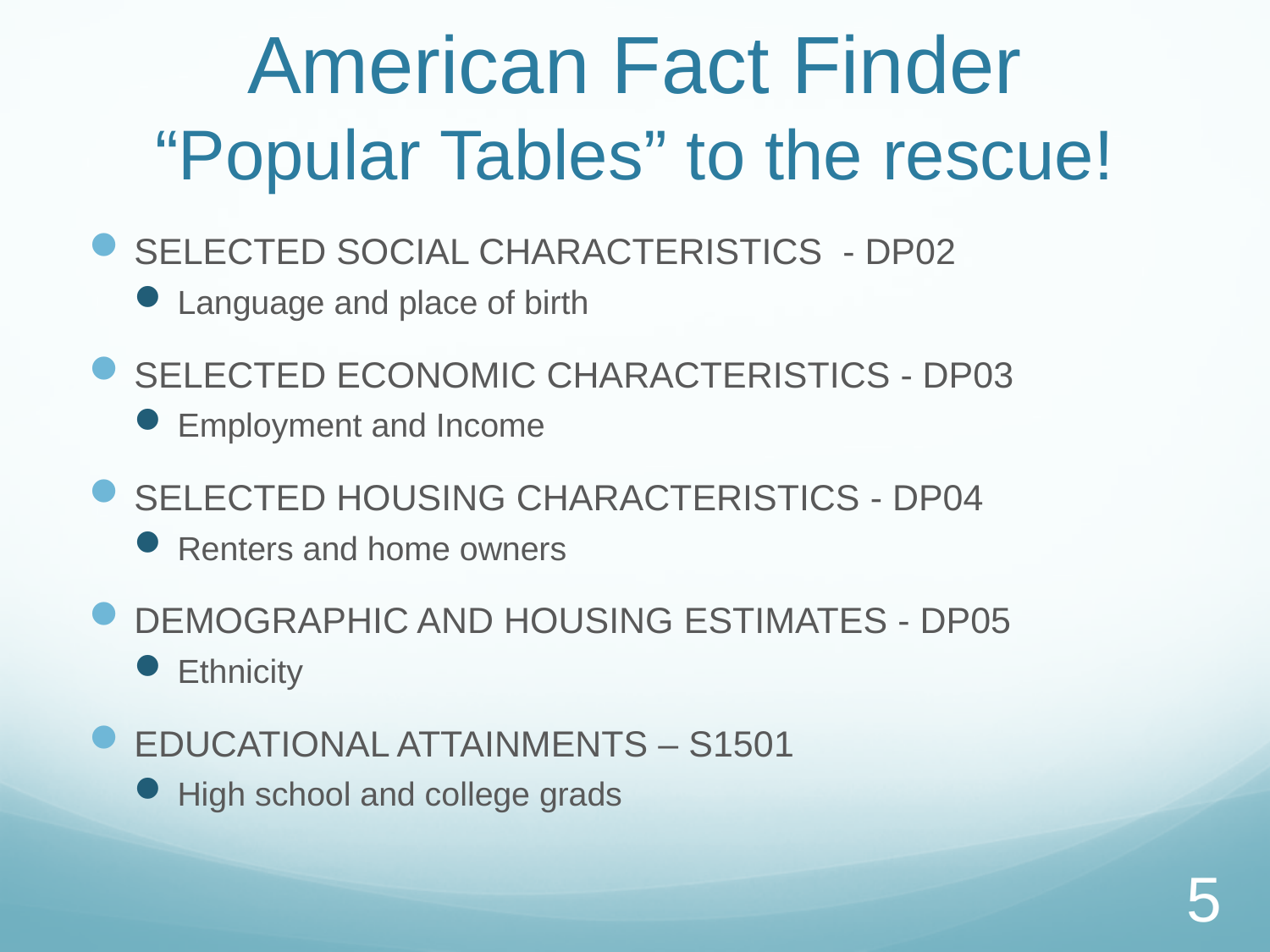

# American Fact Finder “Popular Tables” to the rescue!
SELECTED SOCIAL CHARACTERISTICS  - DP02
Language and place of birth
SELECTED ECONOMIC CHARACTERISTICS - DP03
Employment and Income
SELECTED HOUSING CHARACTERISTICS - DP04
Renters and home owners
DEMOGRAPHIC AND HOUSING ESTIMATES - DP05
Ethnicity
EDUCATIONAL ATTAINMENTS – S1501
High school and college grads
5